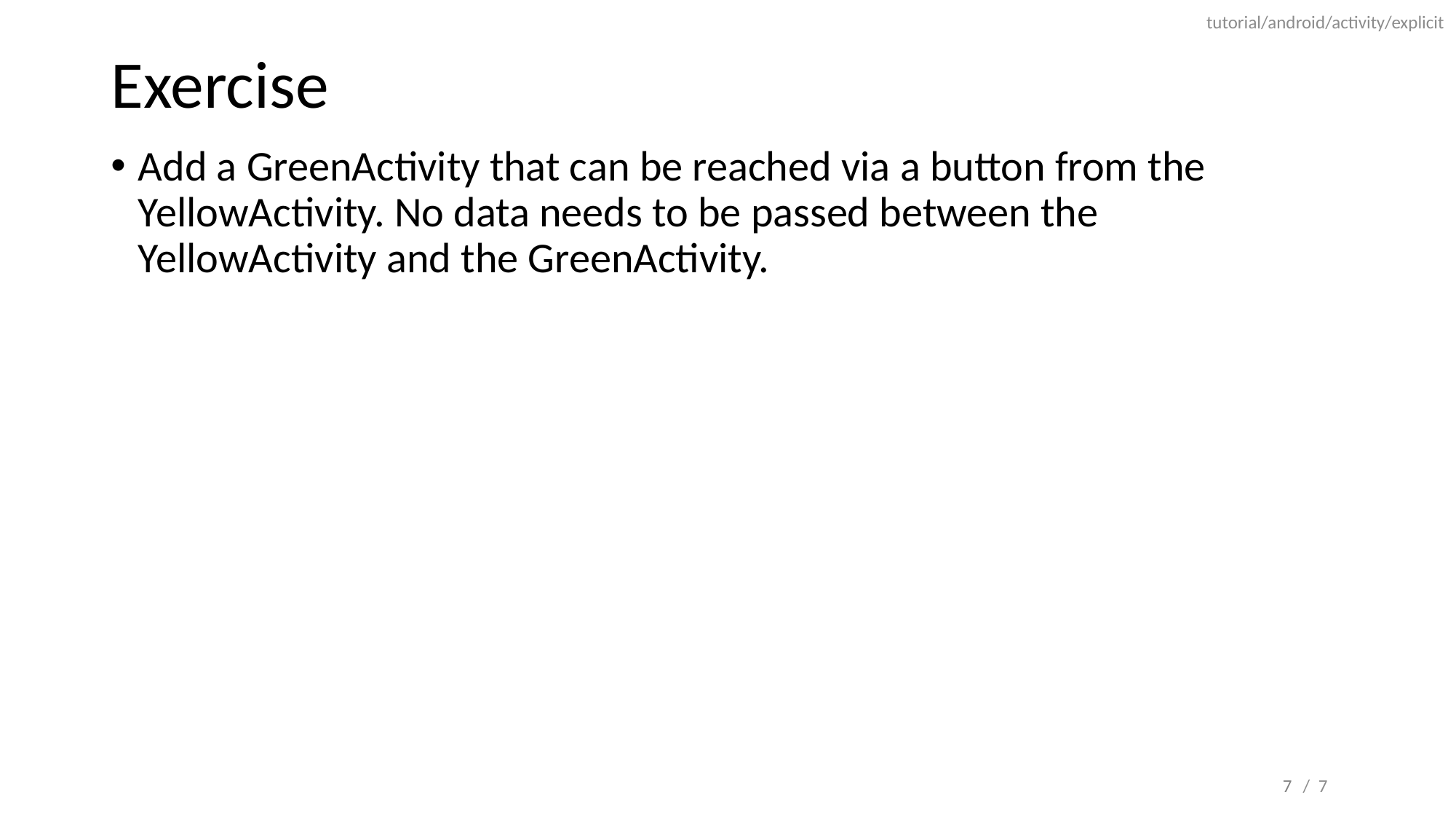

tutorial/android/activity/explicit
# Exercise
Add a GreenActivity that can be reached via a button from the YellowActivity. No data needs to be passed between the YellowActivity and the GreenActivity.
7
/  7